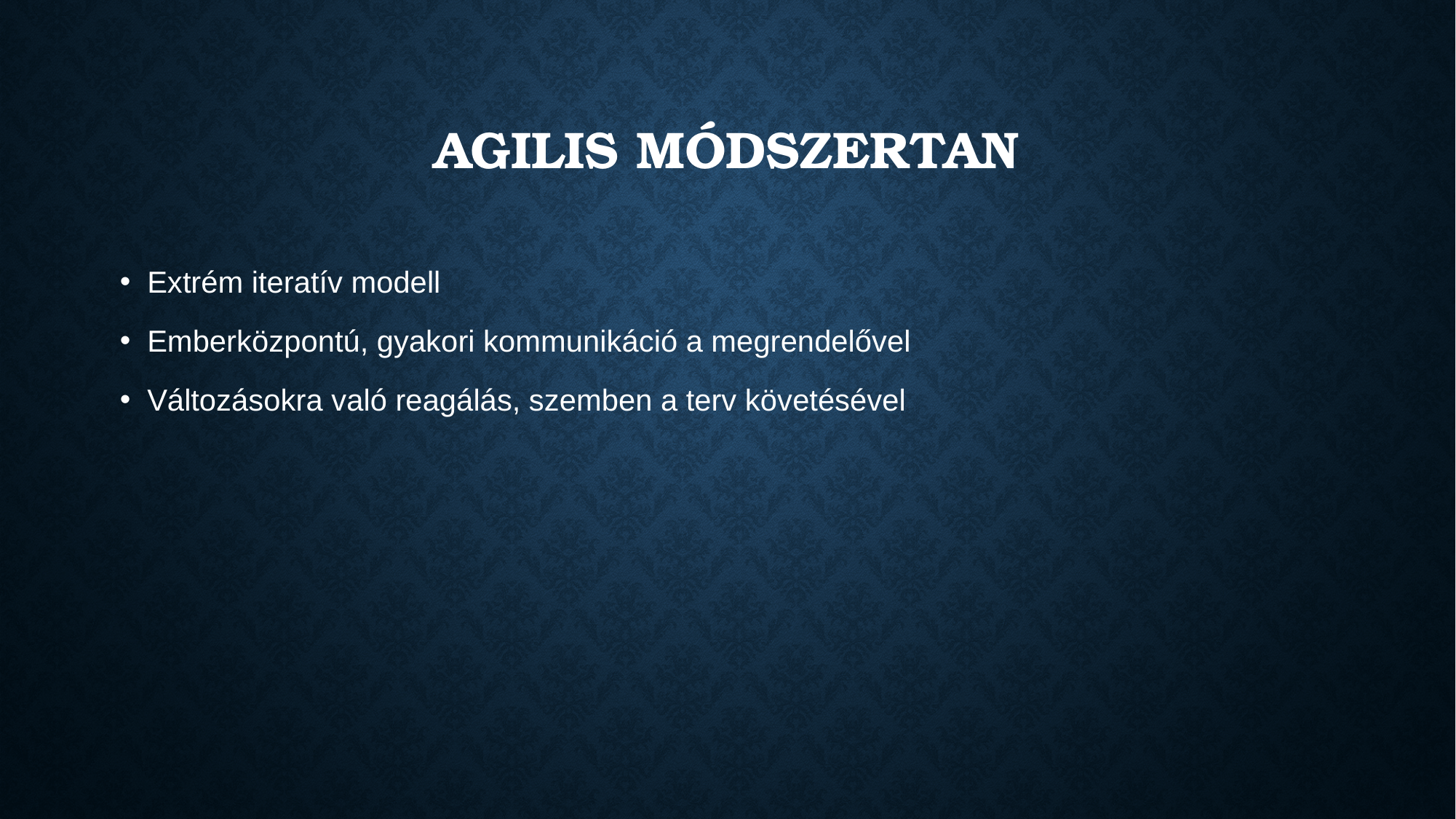

# Agilis módszertan
Extrém iteratív modell
Emberközpontú, gyakori kommunikáció a megrendelővel
Változásokra való reagálás, szemben a terv követésével